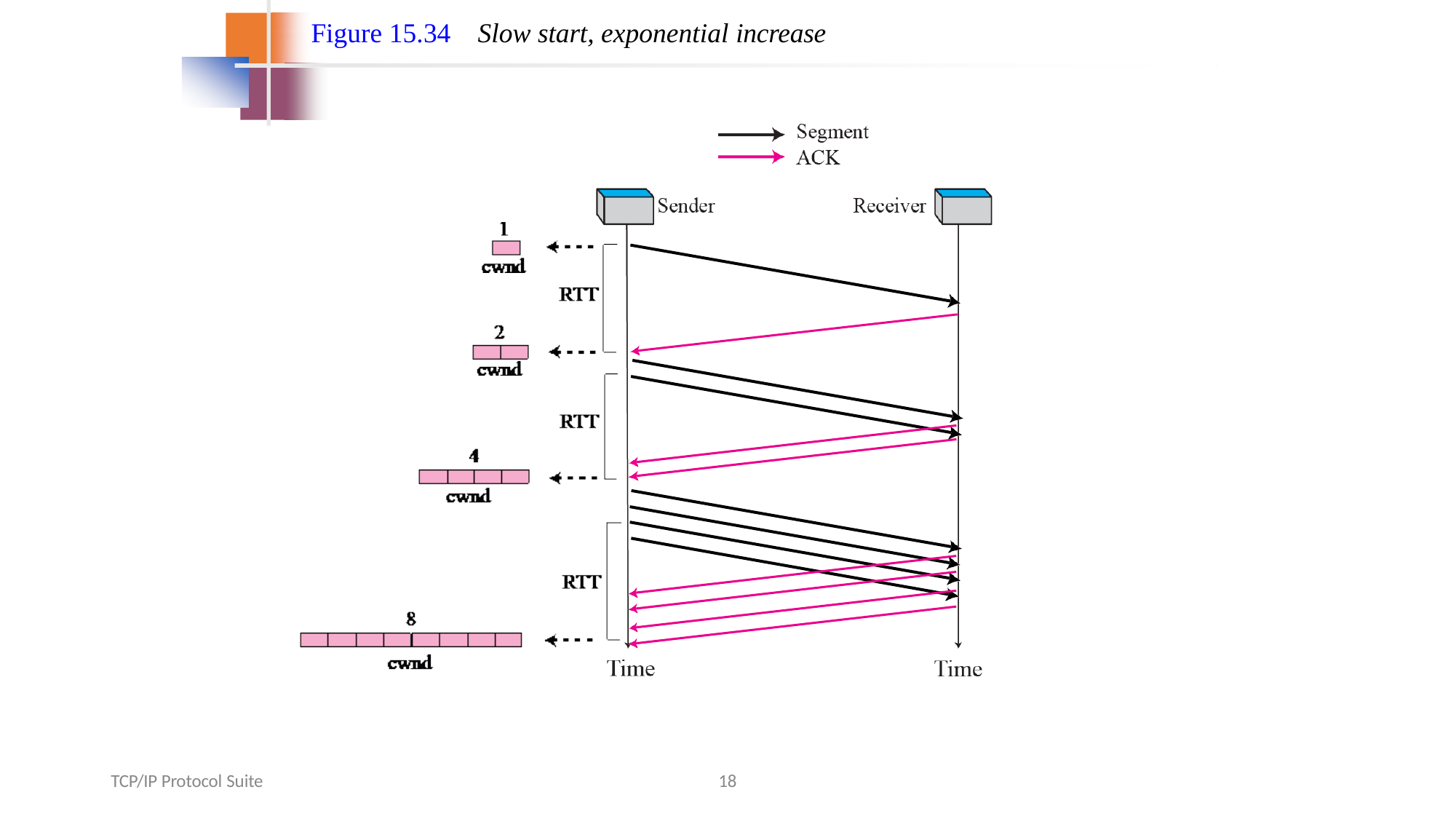

Figure 15.34
Slow start, exponential increase

TCP/IP Protocol Suite
18